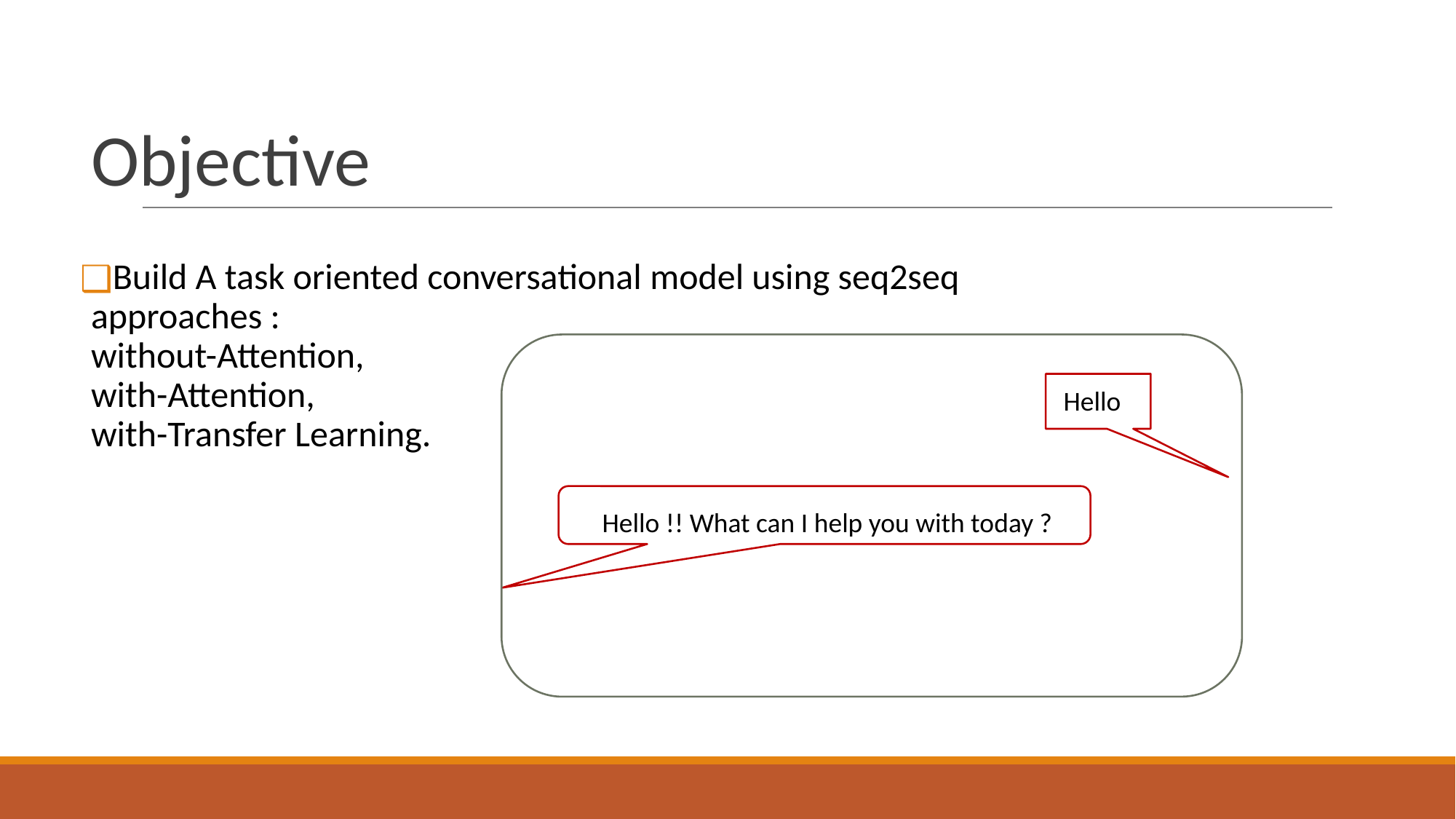

# Objective
Build A task oriented conversational model using seq2seq approaches :
without-Attention,
with-Attention,
with-Transfer Learning.

Hello

Hello !! What can I help you with today ?